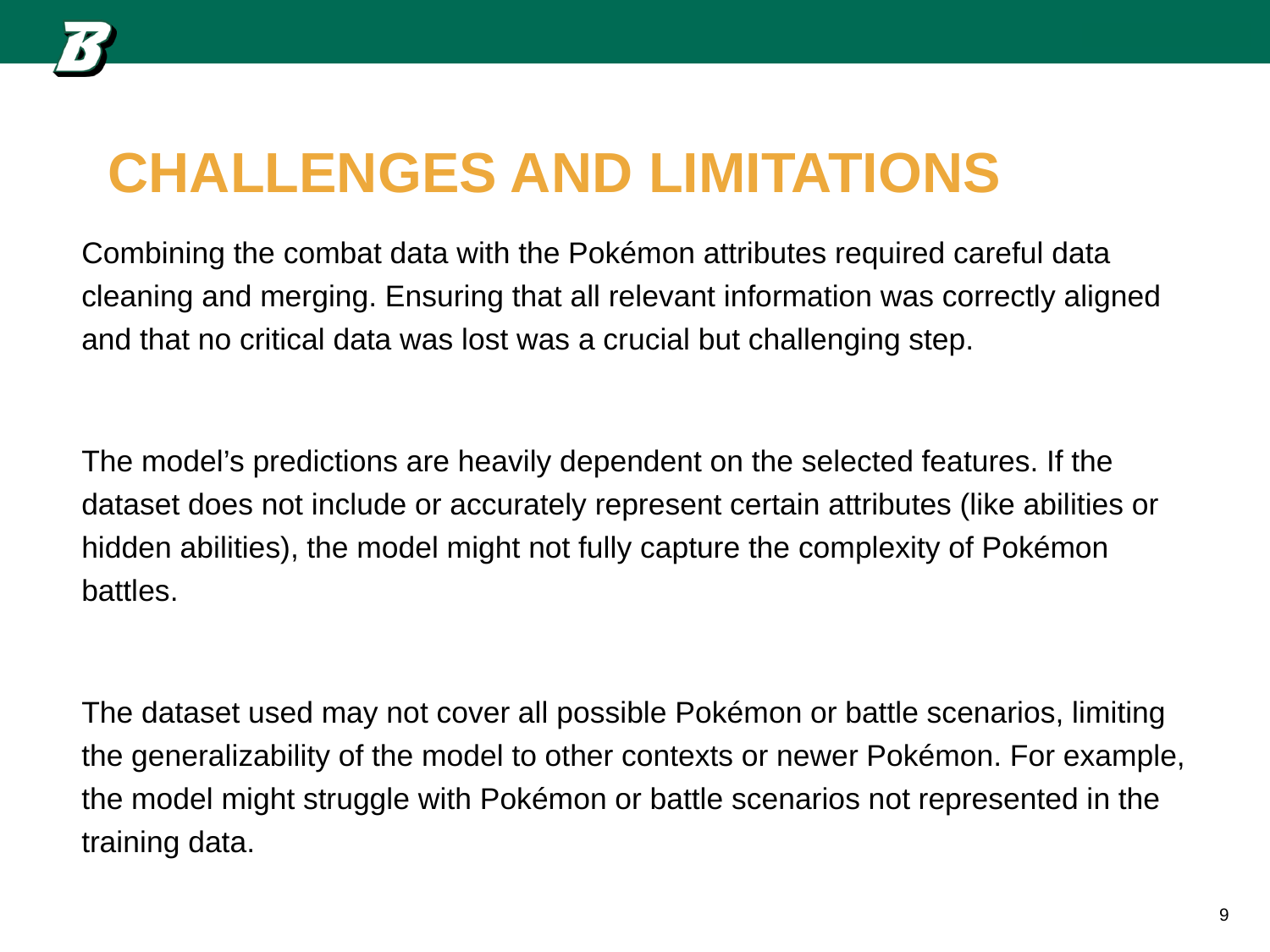

# CHALLENGES AND LIMITATIONS

Combining the combat data with the Pokémon attributes required careful data cleaning and merging. Ensuring that all relevant information was correctly aligned and that no critical data was lost was a crucial but challenging step.

The model’s predictions are heavily dependent on the selected features. If the dataset does not include or accurately represent certain attributes (like abilities or hidden abilities), the model might not fully capture the complexity of Pokémon battles.

The dataset used may not cover all possible Pokémon or battle scenarios, limiting the generalizability of the model to other contexts or newer Pokémon. For example, the model might struggle with Pokémon or battle scenarios not represented in the training data.